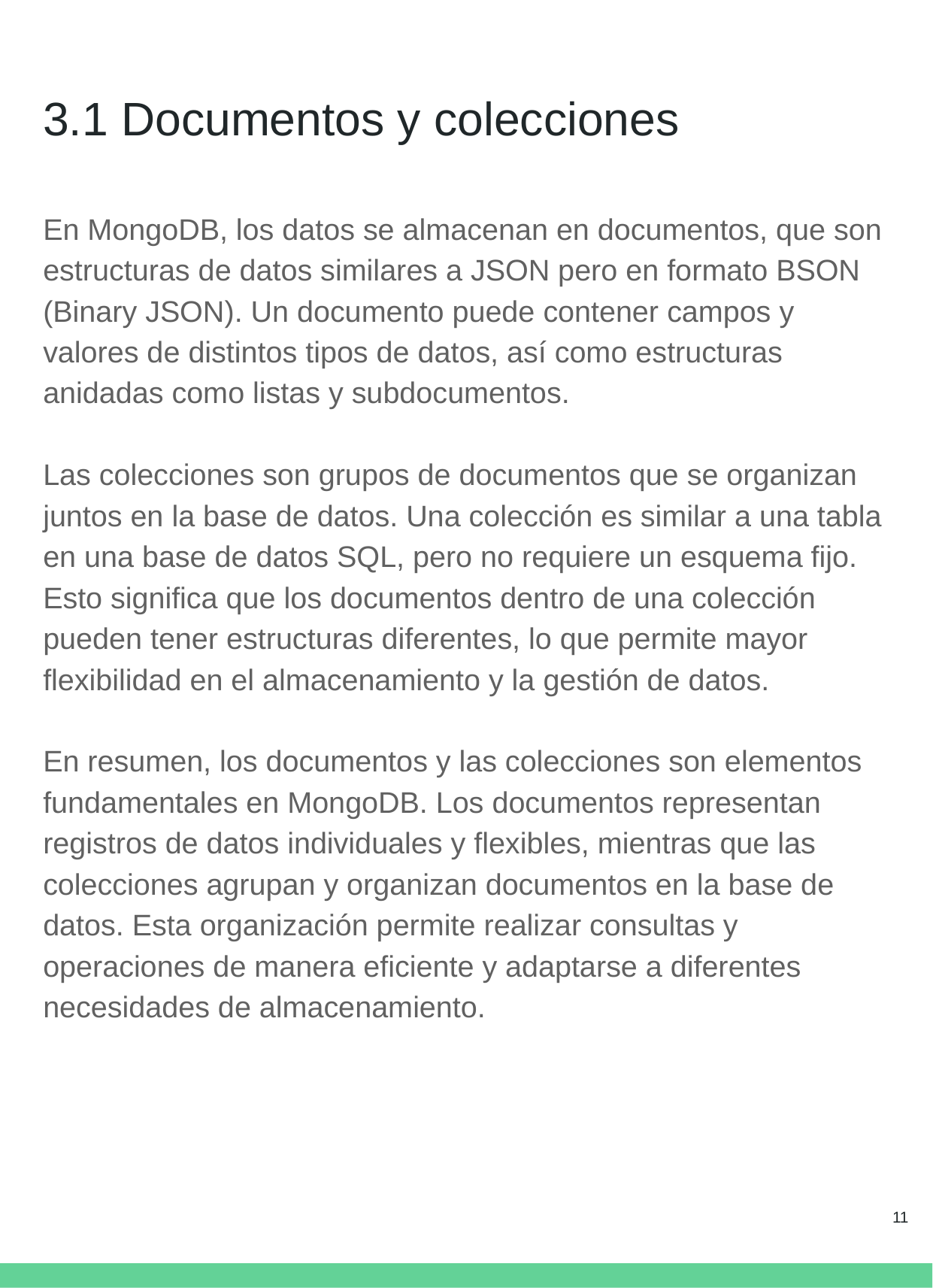

# 3.1 Documentos y colecciones
En MongoDB, los datos se almacenan en documentos, que son estructuras de datos similares a JSON pero en formato BSON (Binary JSON). Un documento puede contener campos y valores de distintos tipos de datos, así como estructuras anidadas como listas y subdocumentos.

Las colecciones son grupos de documentos que se organizan juntos en la base de datos. Una colección es similar a una tabla en una base de datos SQL, pero no requiere un esquema fijo. Esto significa que los documentos dentro de una colección pueden tener estructuras diferentes, lo que permite mayor flexibilidad en el almacenamiento y la gestión de datos.

En resumen, los documentos y las colecciones son elementos fundamentales en MongoDB. Los documentos representan registros de datos individuales y flexibles, mientras que las colecciones agrupan y organizan documentos en la base de datos. Esta organización permite realizar consultas y operaciones de manera eficiente y adaptarse a diferentes necesidades de almacenamiento.
11